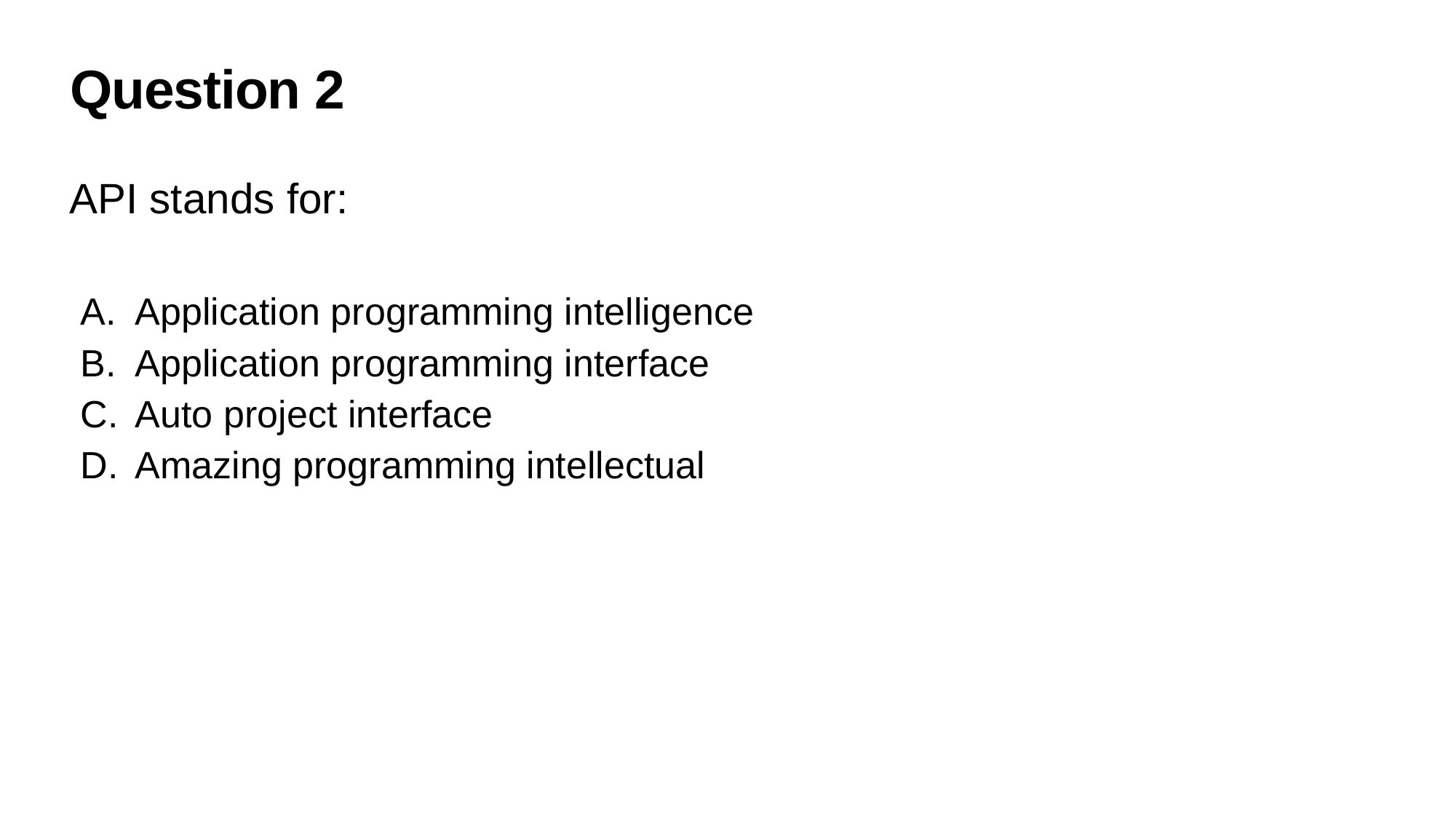

# Question 2
API stands for:
Application programming intelligence
Application programming interface
Auto project interface
Amazing programming intellectual